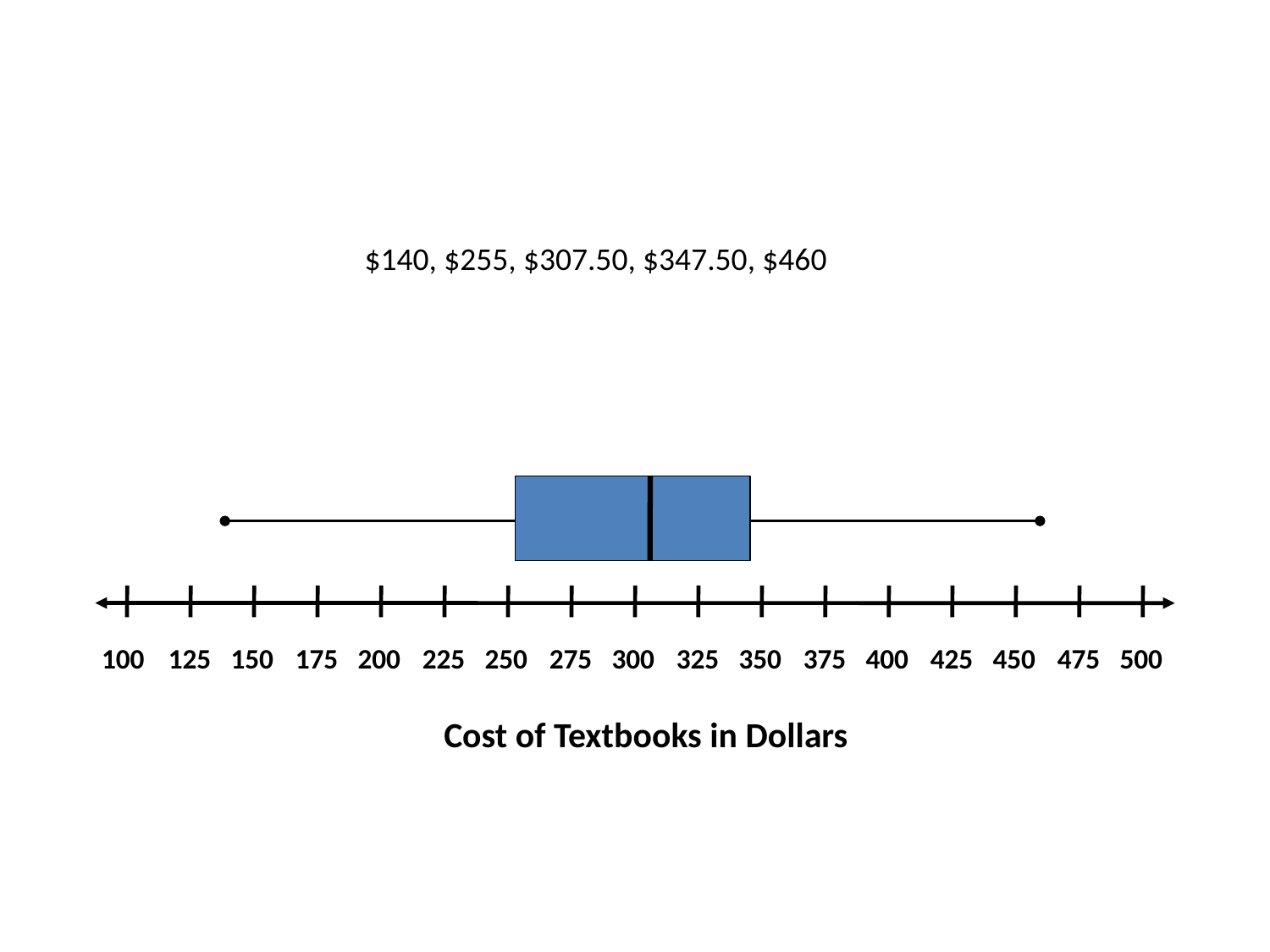

$140, $255, $307.50, $347.50, $460

100	125	150	175	200	225	250	275	300	325	350	375	400	425	450	475	500
Cost of Textbooks in Dollars